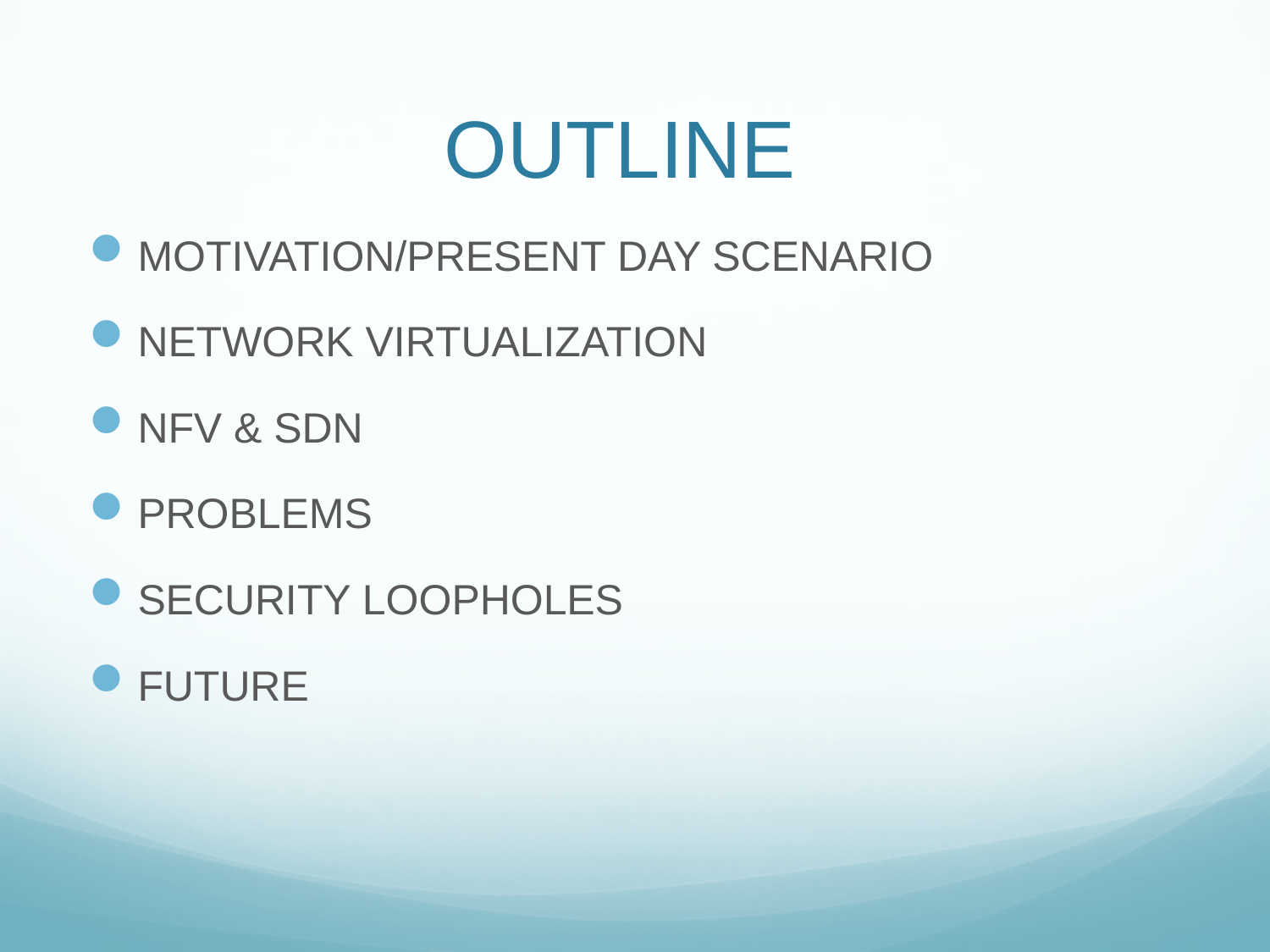

# OUTLINE
MOTIVATION/PRESENT DAY SCENARIO
NETWORK VIRTUALIZATION
NFV & SDN
PROBLEMS
SECURITY LOOPHOLES
FUTURE